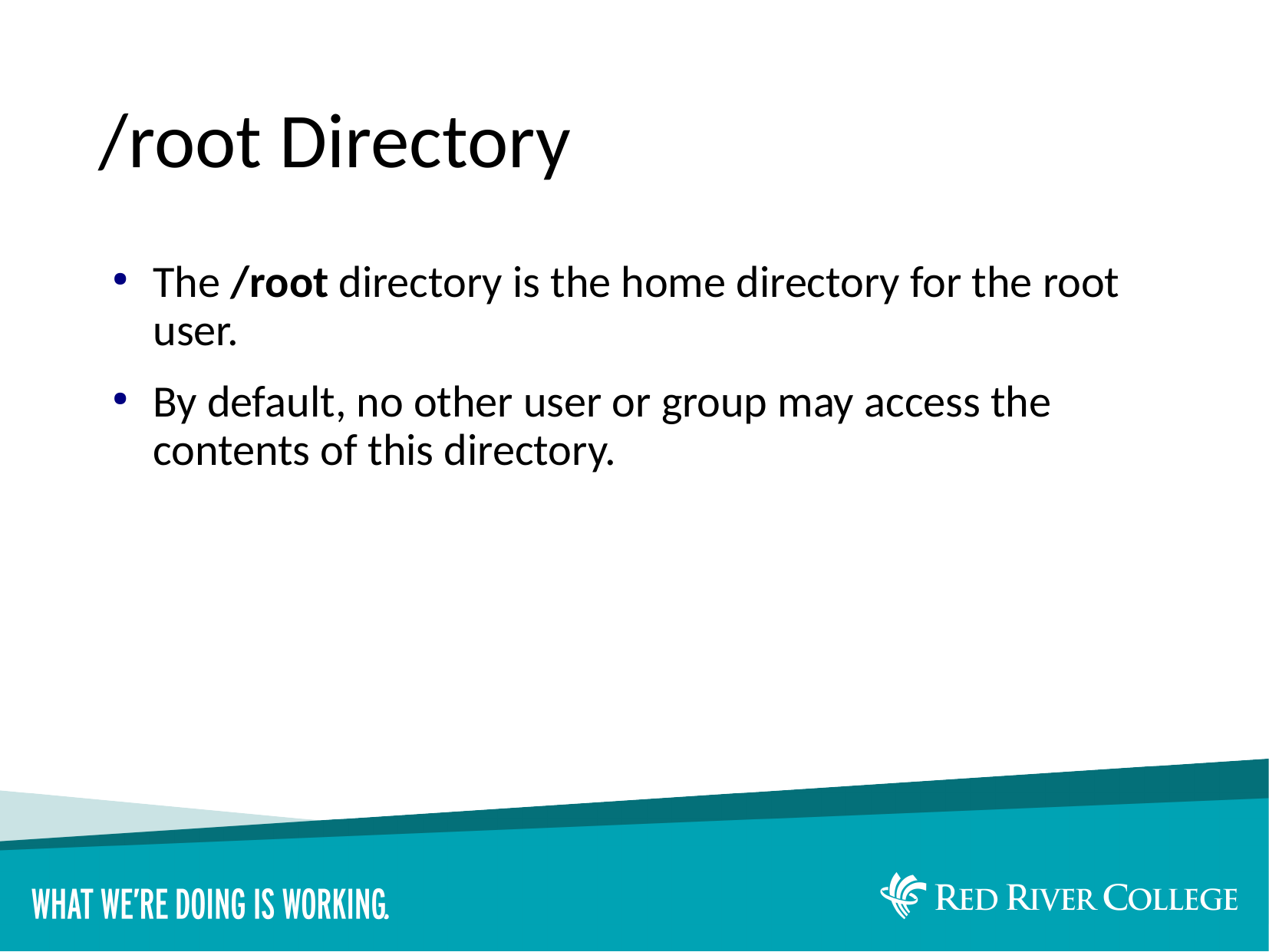

# /root Directory
The /root directory is the home directory for the root user.
By default, no other user or group may access the contents of this directory.